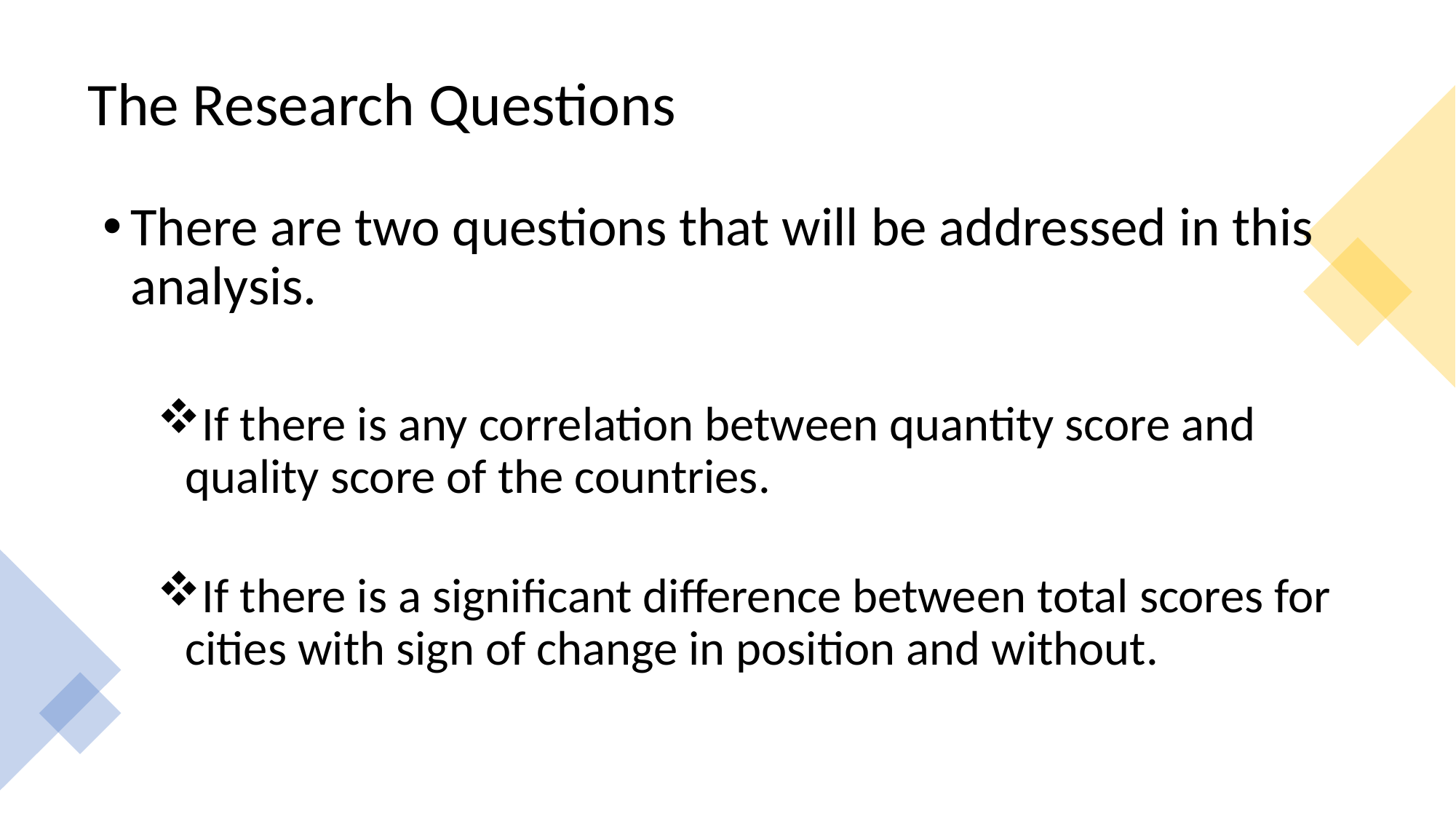

# The Research Questions

There are two questions that will be addressed in this analysis.

If there is any correlation between quantity score and quality score of the countries.

If there is a significant difference between total scores for cities with sign of change in position and without.